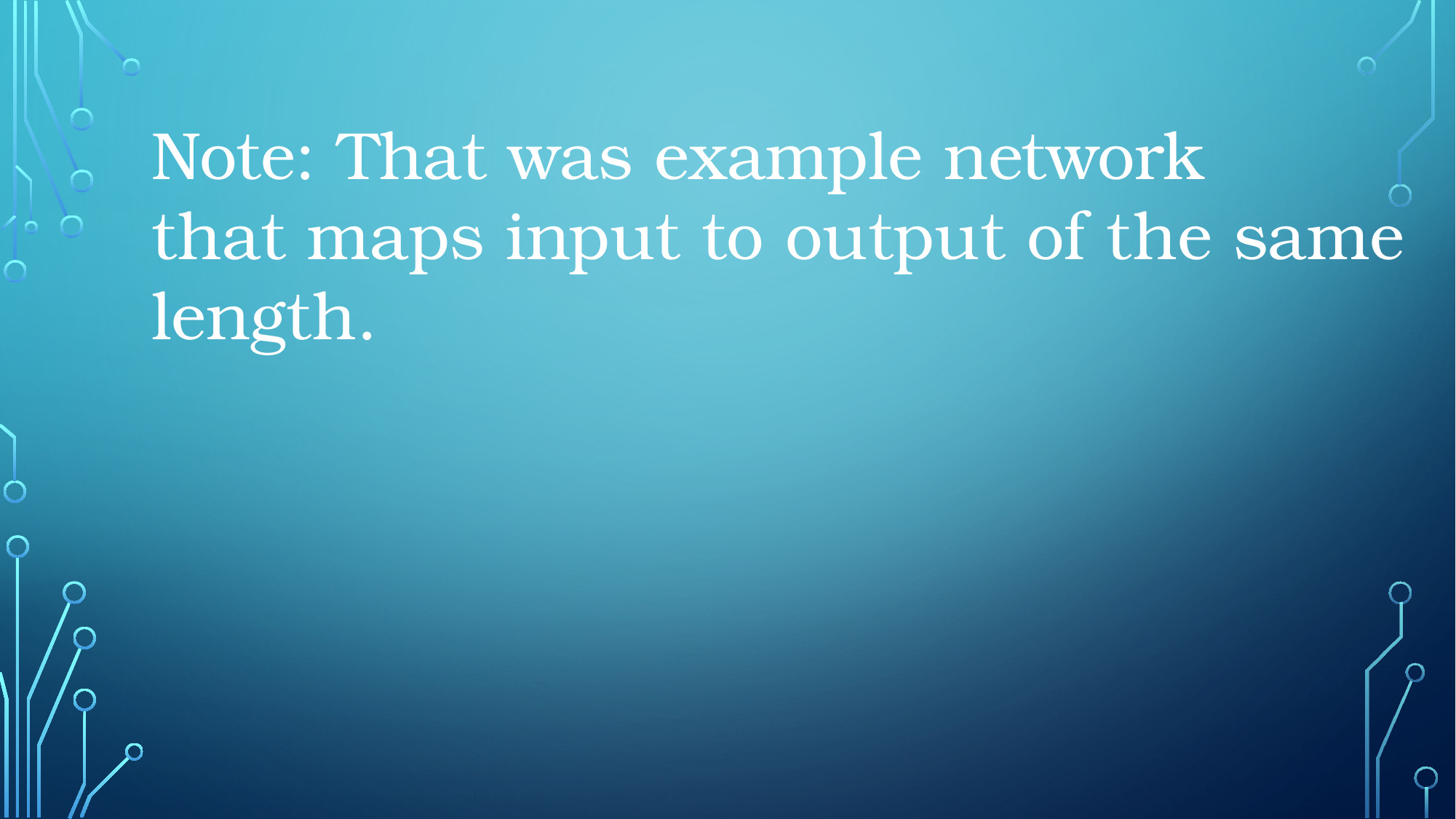

Note: That was example network
that maps input to output of the same length.